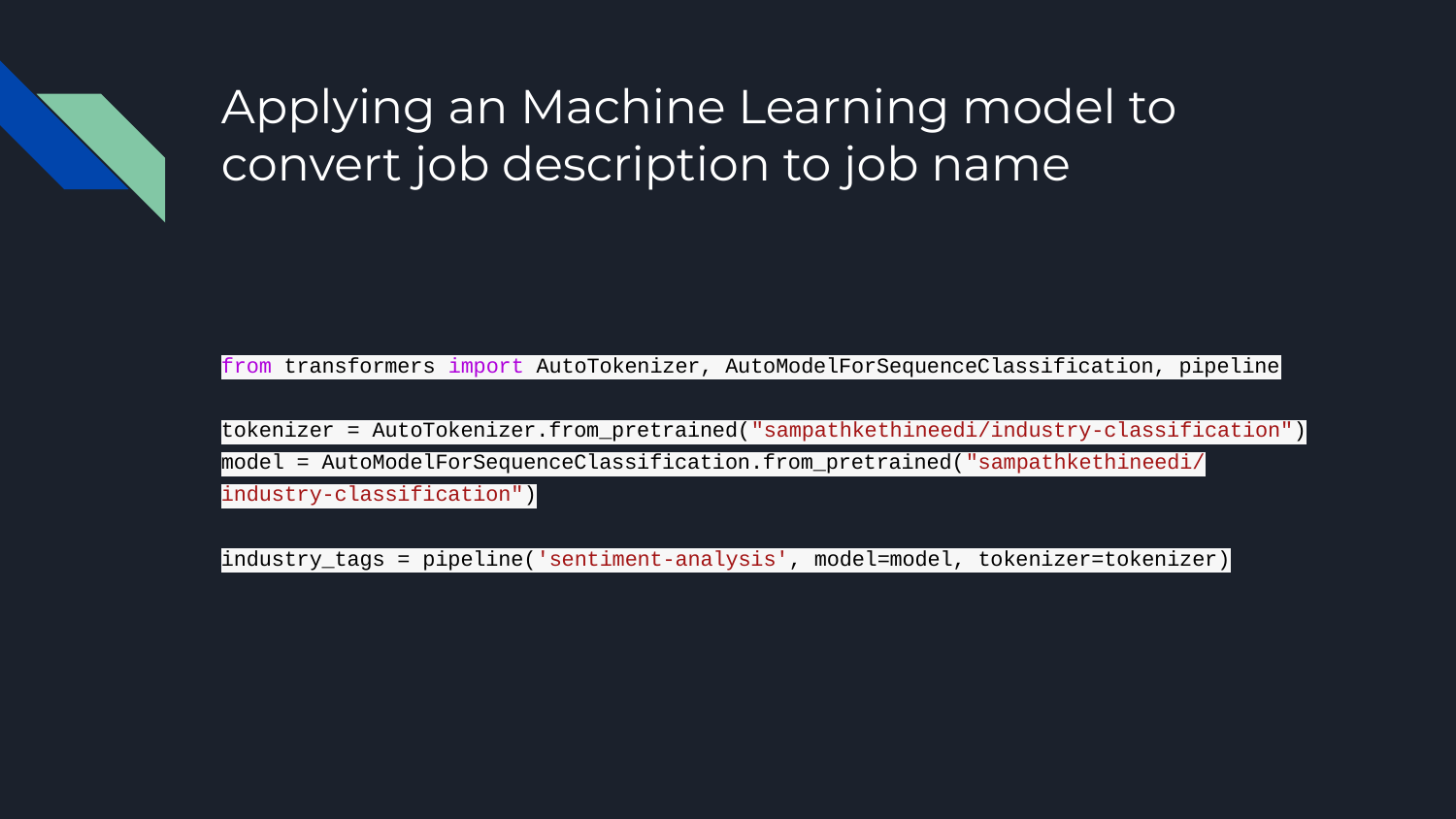

# Applying an Machine Learning model to convert job description to job name

from transformers import AutoTokenizer, AutoModelForSequenceClassification, pipeline

tokenizer = AutoTokenizer.from_pretrained("sampathkethineedi/industry-classification")
model = AutoModelForSequenceClassification.from_pretrained("sampathkethineedi/industry-classification")

industry_tags = pipeline('sentiment-analysis', model=model, tokenizer=tokenizer)